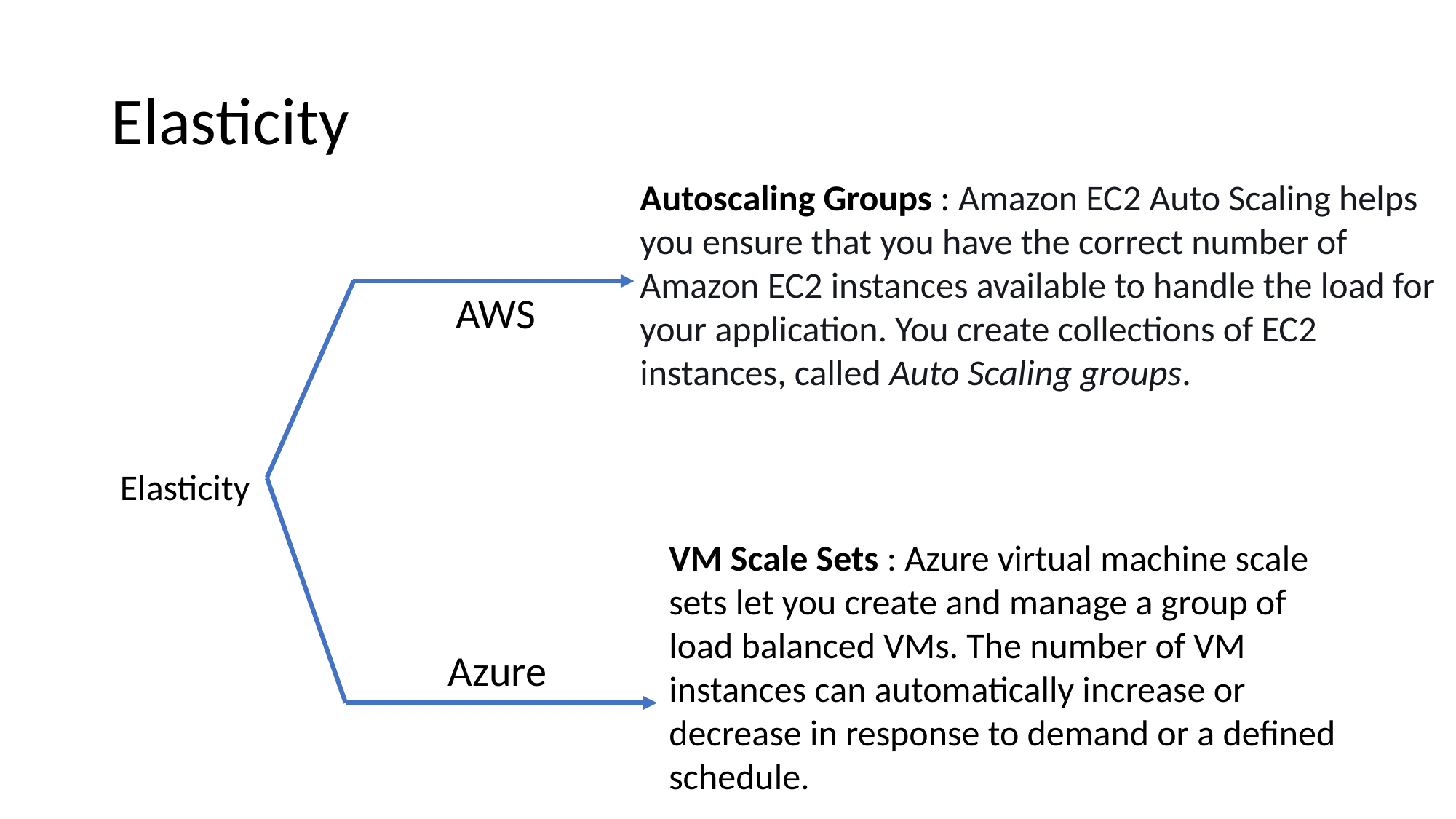

# Elasticity
Autoscaling Groups : Amazon EC2 Auto Scaling helps you ensure that you have the correct number of Amazon EC2 instances available to handle the load for your application. You create collections of EC2 instances, called Auto Scaling groups.
Elasticity
VM Scale Sets : Azure virtual machine scale sets let you create and manage a group of load balanced VMs. The number of VM instances can automatically increase or decrease in response to demand or a defined schedule.